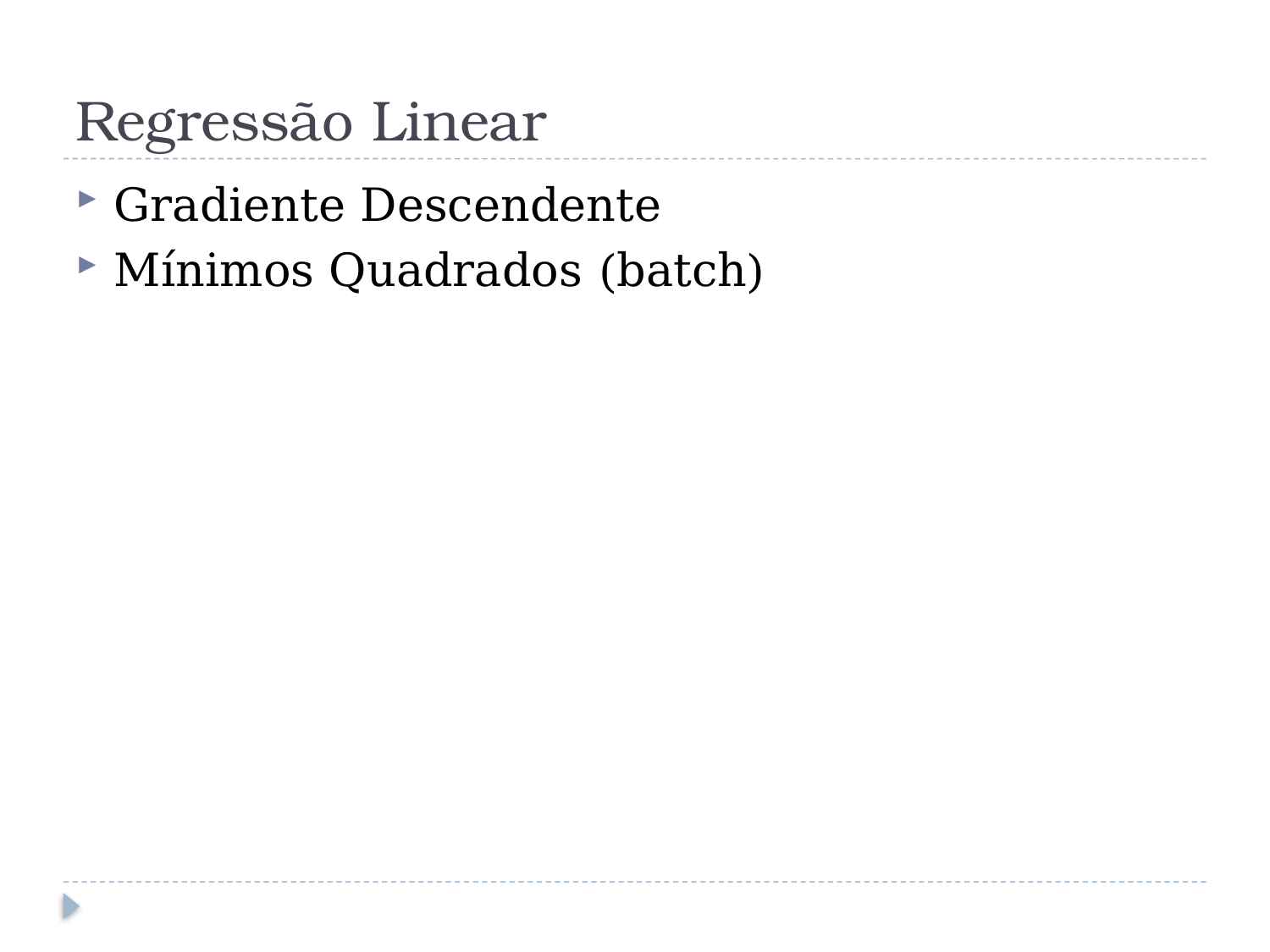

# Regressão Linear
Gradiente Descendente
Mínimos Quadrados (batch)